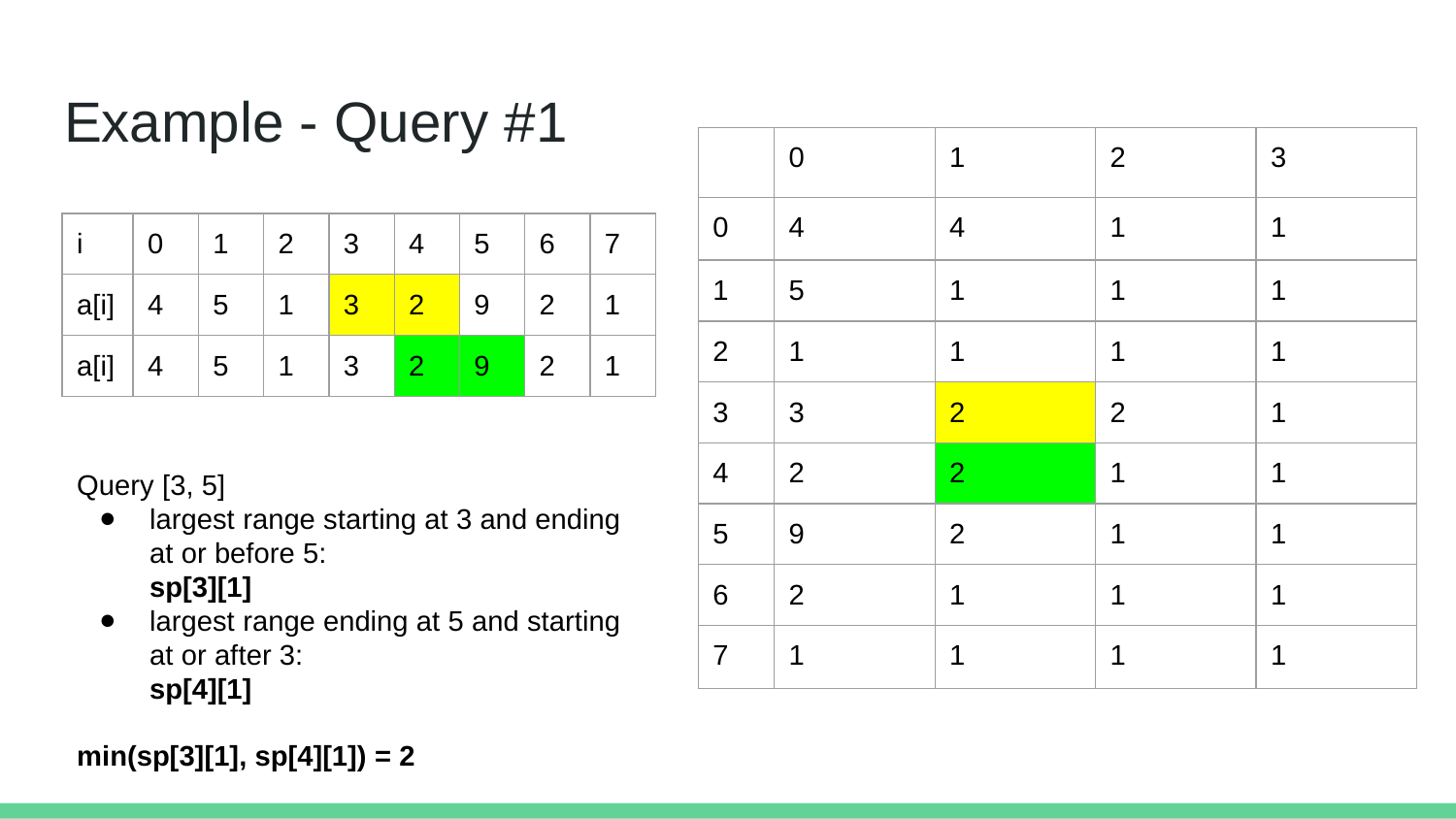

# Example - Query #1
|  | 0 | 1 | 2 | 3 |
| --- | --- | --- | --- | --- |
| 0 | 4 | 4 | 1 | 1 |
| 1 | 5 | 1 | 1 | 1 |
| 2 | 1 | 1 | 1 | 1 |
| 3 | 3 | 2 | 2 | 1 |
| 4 | 2 | 2 | 1 | 1 |
| 5 | 9 | 2 | 1 | 1 |
| 6 | 2 | 1 | 1 | 1 |
| 7 | 1 | 1 | 1 | 1 |
| i | 0 | 1 | 2 | 3 | 4 | 5 | 6 | 7 |
| --- | --- | --- | --- | --- | --- | --- | --- | --- |
| a[i] | 4 | 5 | 1 | 3 | 2 | 9 | 2 | 1 |
| a[i] | 4 | 5 | 1 | 3 | 2 | 9 | 2 | 1 |
Query [3, 5]
largest range starting at 3 and ending at or before 5: 		sp[3][1]
largest range ending at 5 and starting at or after 3: 		sp[4][1]

min(sp[3][1], sp[4][1]) = 2